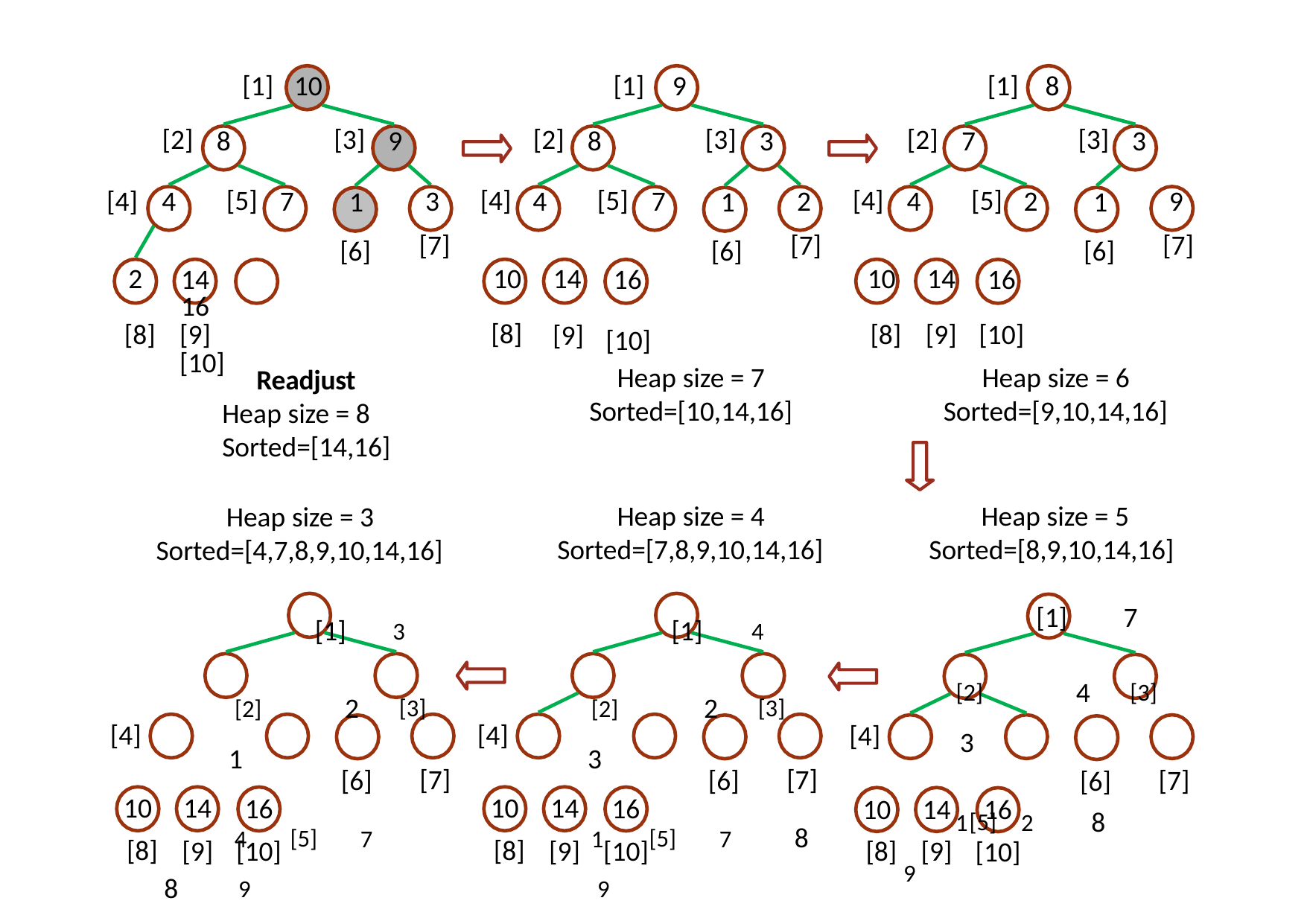

|  |  | [1] |  | 10 |  |  |  |  |  | [1] |  | 9 |  |  |  |  |  | [1] |  | 8 |  |  |  |
| --- | --- | --- | --- | --- | --- | --- | --- | --- | --- | --- | --- | --- | --- | --- | --- | --- | --- | --- | --- | --- | --- | --- | --- |
|  | [2] | 8 |  |  | [3] | 9 |  |  | [2] | 8 |  |  | [3] | 3 |  |  | [2] | 7 |  |  | [3] | 3 |  |
| [4] | 4 | [5] | 7 |  | 1 |  | 3 | [4] | 4 | [5] | 7 |  | 1 |  | 2 | [4] | 4 | [5] | 2 |  | 1 |  | 9 |
|  |  |  |  |  | [6] |  | [7] |  |  |  |  |  | [6] |  | [7] |  |  |  |  |  | [6] |  | [7] |
| 2 | 14 16 |  | 10 |  |  |  |  |  | 14 | 16 | 10 |  |  |  |  |  | 14 | 16 |  |  |  |  |  |
| [8] | [9] [10] |  | [8] |  |  |  |  |  | [9] | [10] | [8] |  |  |  |  |  | [9] | [10] |  |  |  |  |  |

Heap size = 6  Sorted=[9,10,14,16]
Heap size = 7  Sorted=[10,14,16]
Readjust  Heap size = 8  Sorted=[14,16]

Heap size = 5  Sorted=[8,9,10,14,16]

[1]	7

[2]	4	[3]	3

1	[5]	2	8	9
Heap size = 4  Sorted=[7,8,9,10,14,16]

[1]	4

[2]	2	[3]	3

1	[5]	7	8	9
Heap size = 3  Sorted=[4,7,8,9,10,14,16]

[1]	3

[2]	2	[3]	1

4	[5]	7	8	9

[4]
[4]

[4]
[7]
[7]
[6]
[6]
[7]
[6]

10
[8]
14
[9]
10
[8]
14
[9]
16
[10]
16
[10]
10
[8]
14
[9]
16
[10]